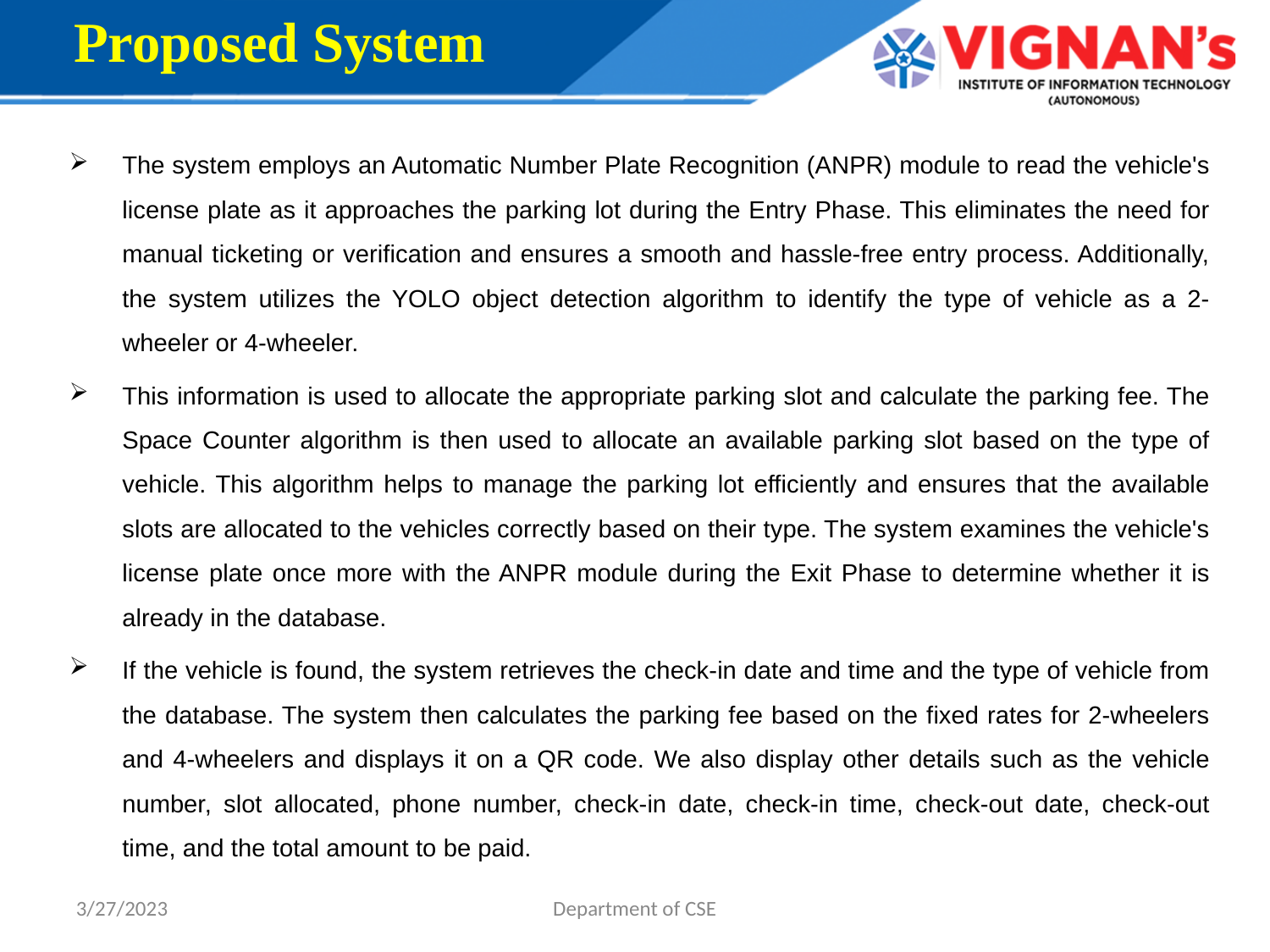

Proposed System
# The system employs an Automatic Number Plate Recognition (ANPR) module to read the vehicle's license plate as it approaches the parking lot during the Entry Phase. This eliminates the need for manual ticketing or verification and ensures a smooth and hassle-free entry process. Additionally, the system utilizes the YOLO object detection algorithm to identify the type of vehicle as a 2-wheeler or 4-wheeler.
This information is used to allocate the appropriate parking slot and calculate the parking fee. The Space Counter algorithm is then used to allocate an available parking slot based on the type of vehicle. This algorithm helps to manage the parking lot efficiently and ensures that the available slots are allocated to the vehicles correctly based on their type. The system examines the vehicle's license plate once more with the ANPR module during the Exit Phase to determine whether it is already in the database.
If the vehicle is found, the system retrieves the check-in date and time and the type of vehicle from the database. The system then calculates the parking fee based on the fixed rates for 2-wheelers and 4-wheelers and displays it on a QR code. We also display other details such as the vehicle number, slot allocated, phone number, check-in date, check-in time, check-out date, check-out time, and the total amount to be paid.
3/27/2023
Department of CSE